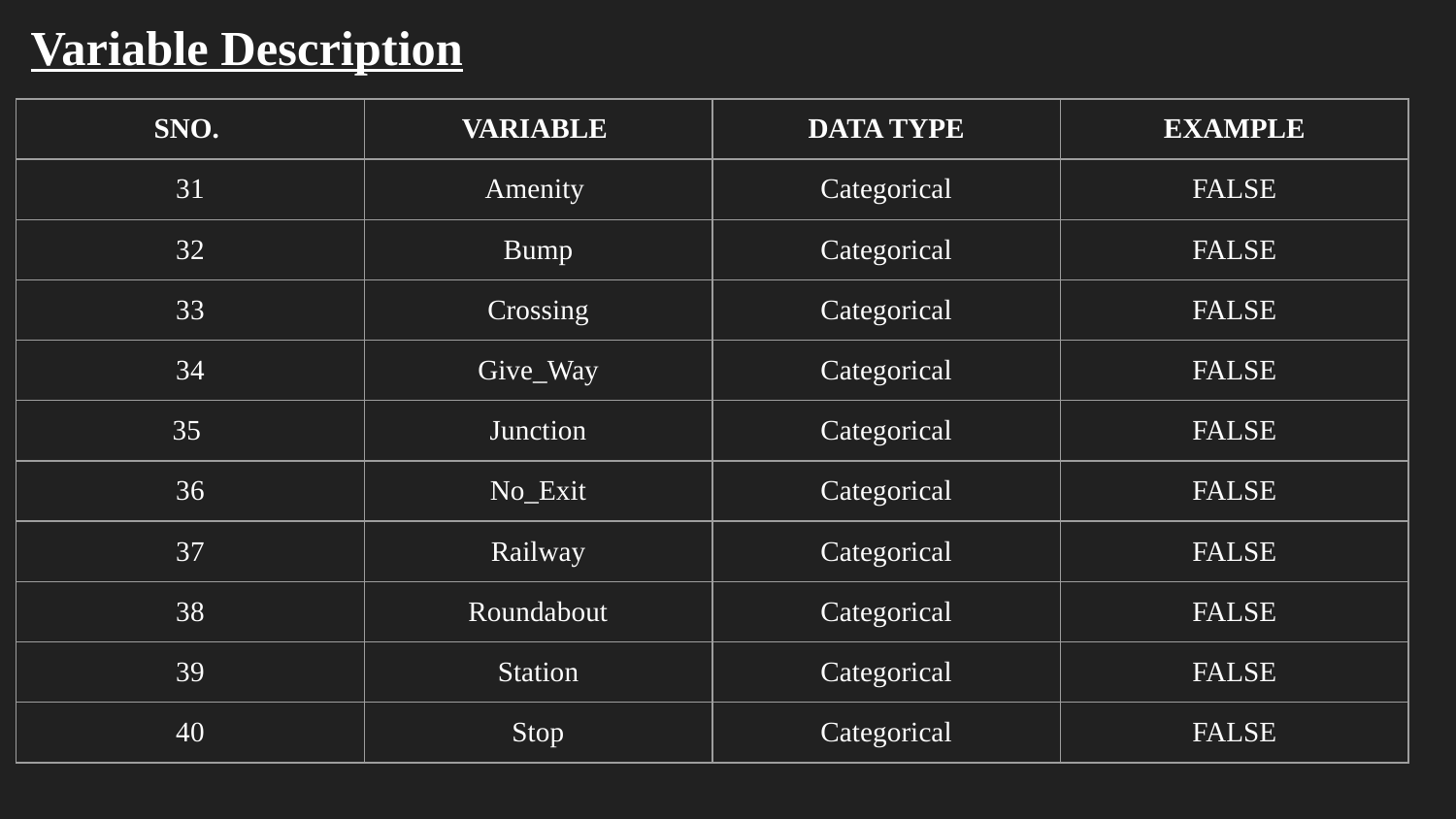

# Variable Description
| SNO. | VARIABLE | DATA TYPE | EXAMPLE |
| --- | --- | --- | --- |
| 31 | Amenity | Categorical | FALSE |
| 32 | Bump | Categorical | FALSE |
| 33 | Crossing | Categorical | FALSE |
| 34 | Give\_Way | Categorical | FALSE |
| 35 | Junction | Categorical | FALSE |
| 36 | No\_Exit | Categorical | FALSE |
| 37 | Railway | Categorical | FALSE |
| 38 | Roundabout | Categorical | FALSE |
| 39 | Station | Categorical | FALSE |
| 40 | Stop | Categorical | FALSE |